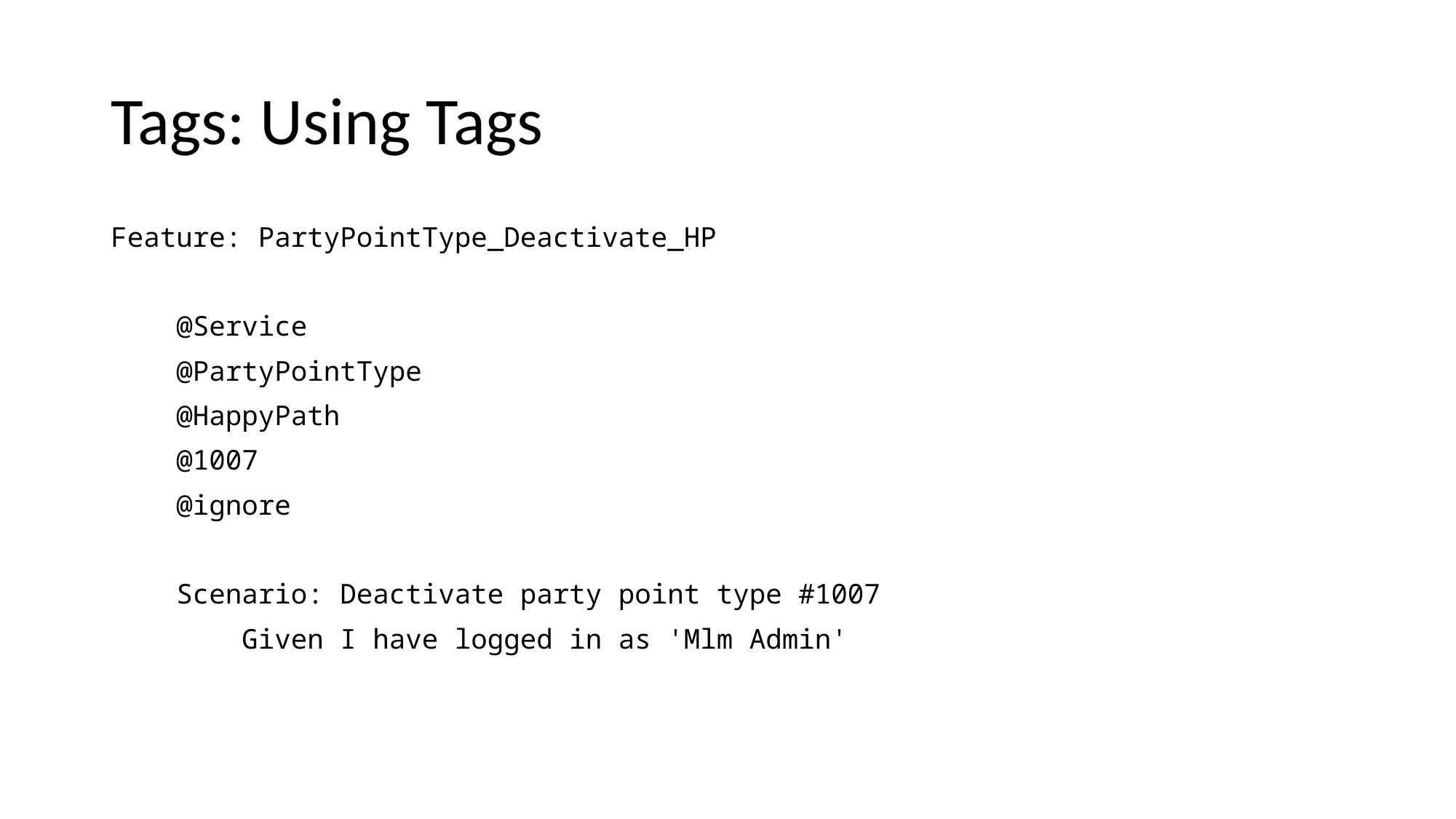

# Tags: Using Tags
Feature: PartyPointType_Deactivate_HP

    @Service
    @PartyPointType
    @HappyPath
    @1007
    @ignore

    Scenario: Deactivate party point type #1007
        Given I have logged in as 'Mlm Admin'